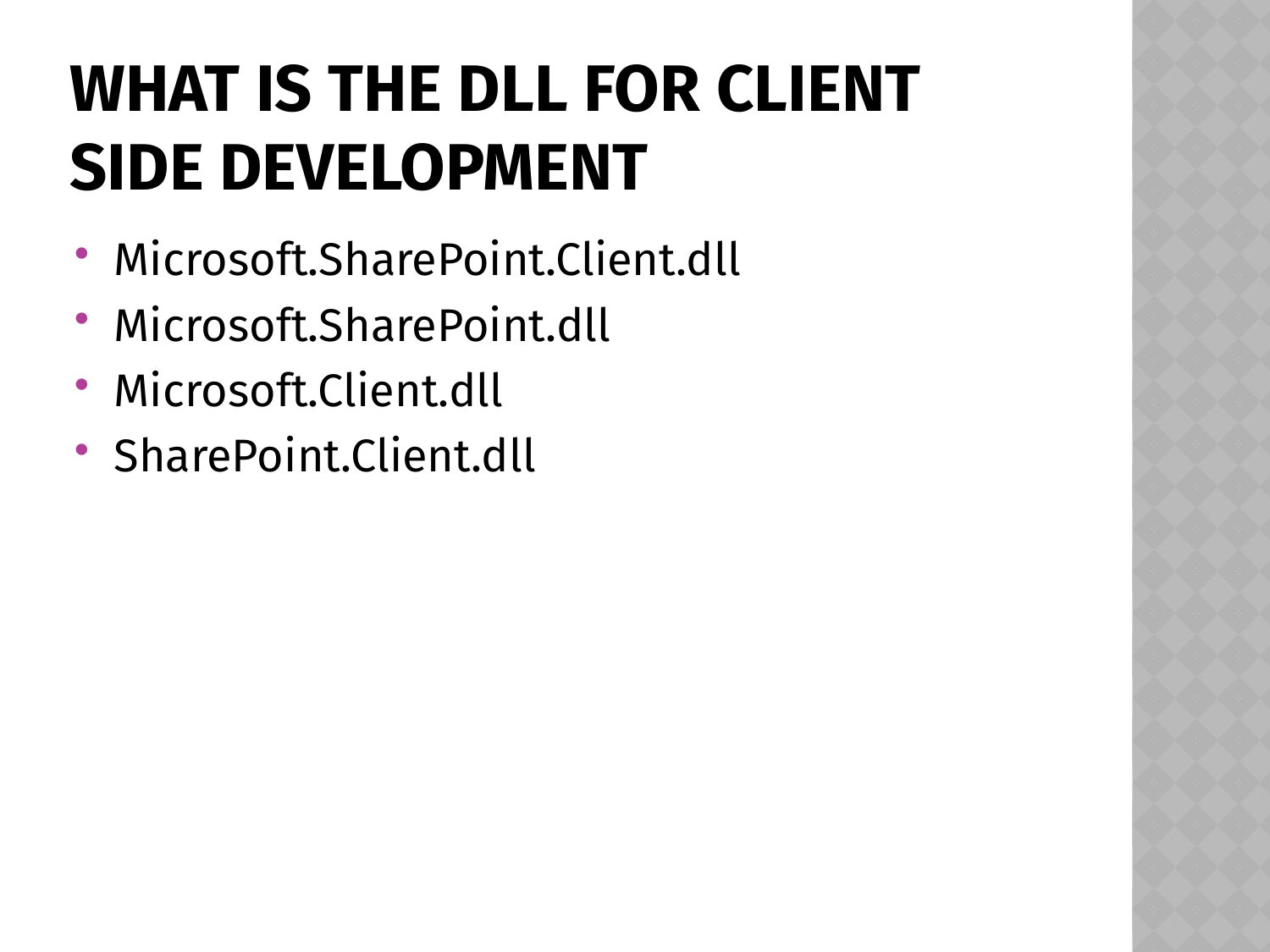

# WHAT IS THE DLL FOR CLIENT SIDE DEVELOPMENT
Microsoft.SharePoint.Client.dll
Microsoft.SharePoint.dll
Microsoft.Client.dll
SharePoint.Client.dll